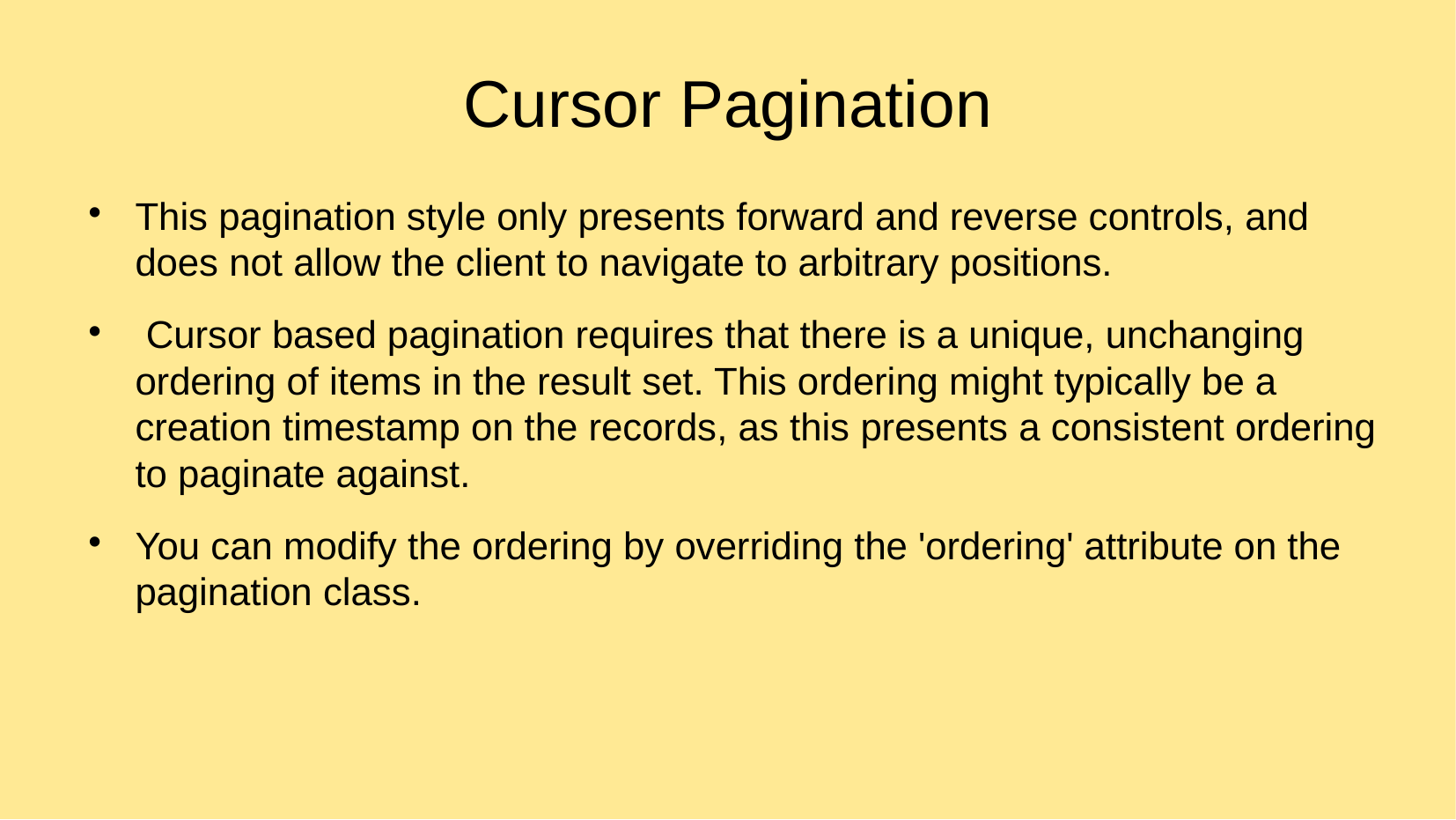

# Cursor Pagination
This pagination style only presents forward and reverse controls, and does not allow the client to navigate to arbitrary positions.
 Cursor based pagination requires that there is a unique, unchanging ordering of items in the result set. This ordering might typically be a creation timestamp on the records, as this presents a consistent ordering to paginate against.
You can modify the ordering by overriding the 'ordering' attribute on the pagination class.